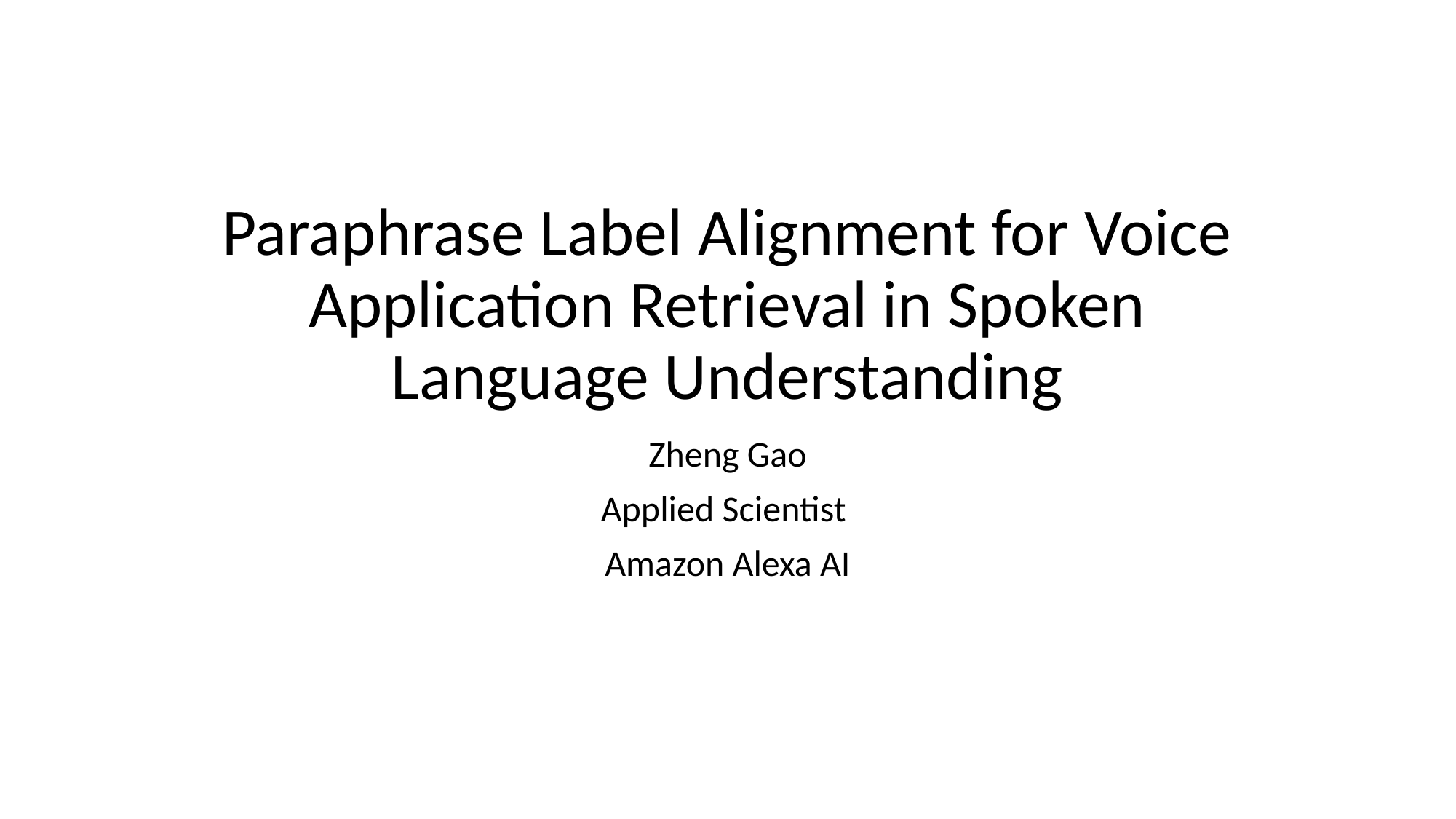

# Paraphrase Label Alignment for Voice Application Retrieval in Spoken Language Understanding
Zheng Gao
Applied Scientist
Amazon Alexa AI